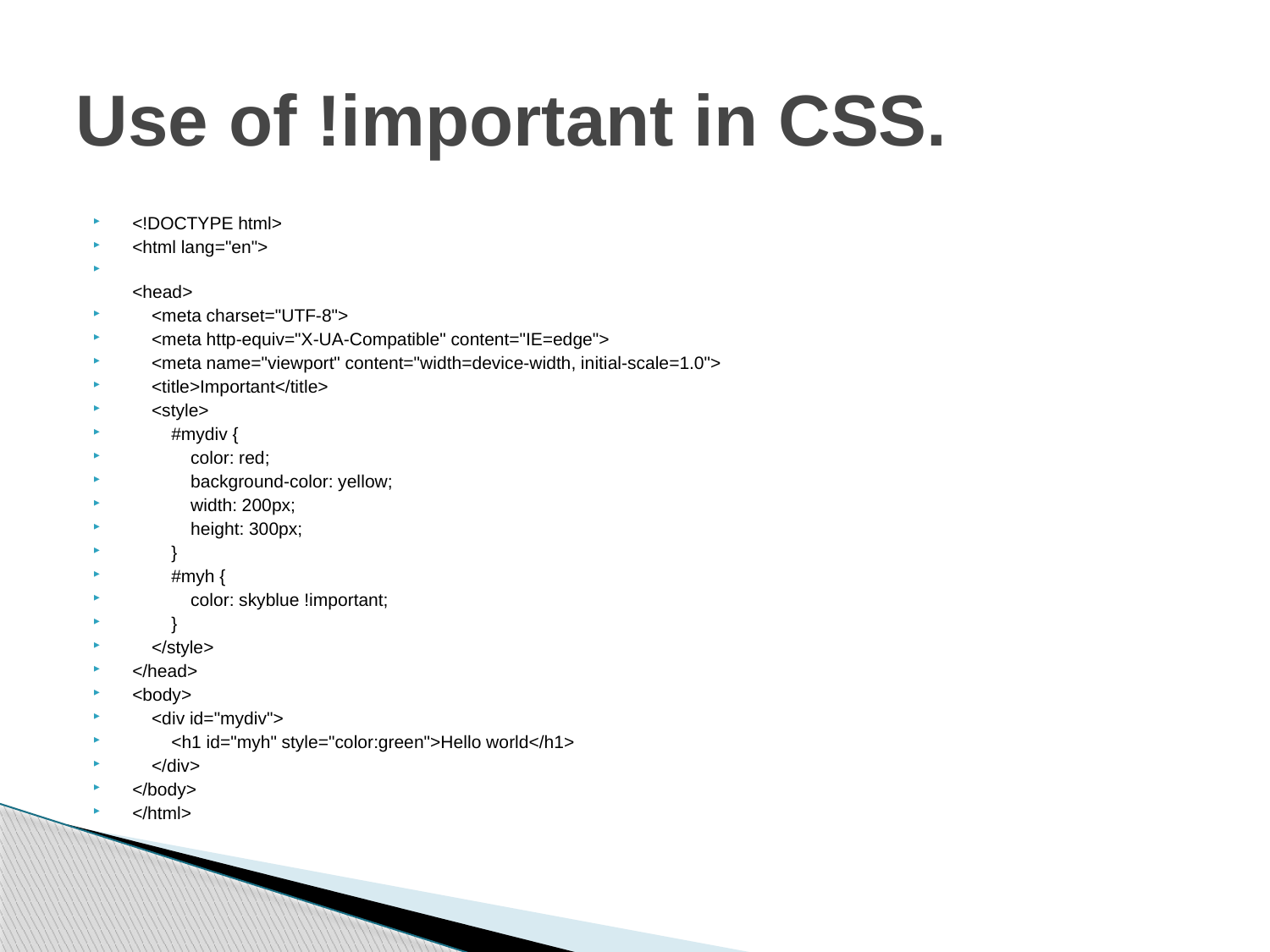

# Use of !important in CSS.
<!DOCTYPE html>
<html lang="en">
<head>
    <meta charset="UTF-8">
    <meta http-equiv="X-UA-Compatible" content="IE=edge">
    <meta name="viewport" content="width=device-width, initial-scale=1.0">
    <title>Important</title>
    <style>
        #mydiv {
            color: red;
            background-color: yellow;
            width: 200px;
            height: 300px;
        }
        #myh {
            color: skyblue !important;
        }
    </style>
</head>
<body>
    <div id="mydiv">
        <h1 id="myh" style="color:green">Hello world</h1>
    </div>
</body>
</html>